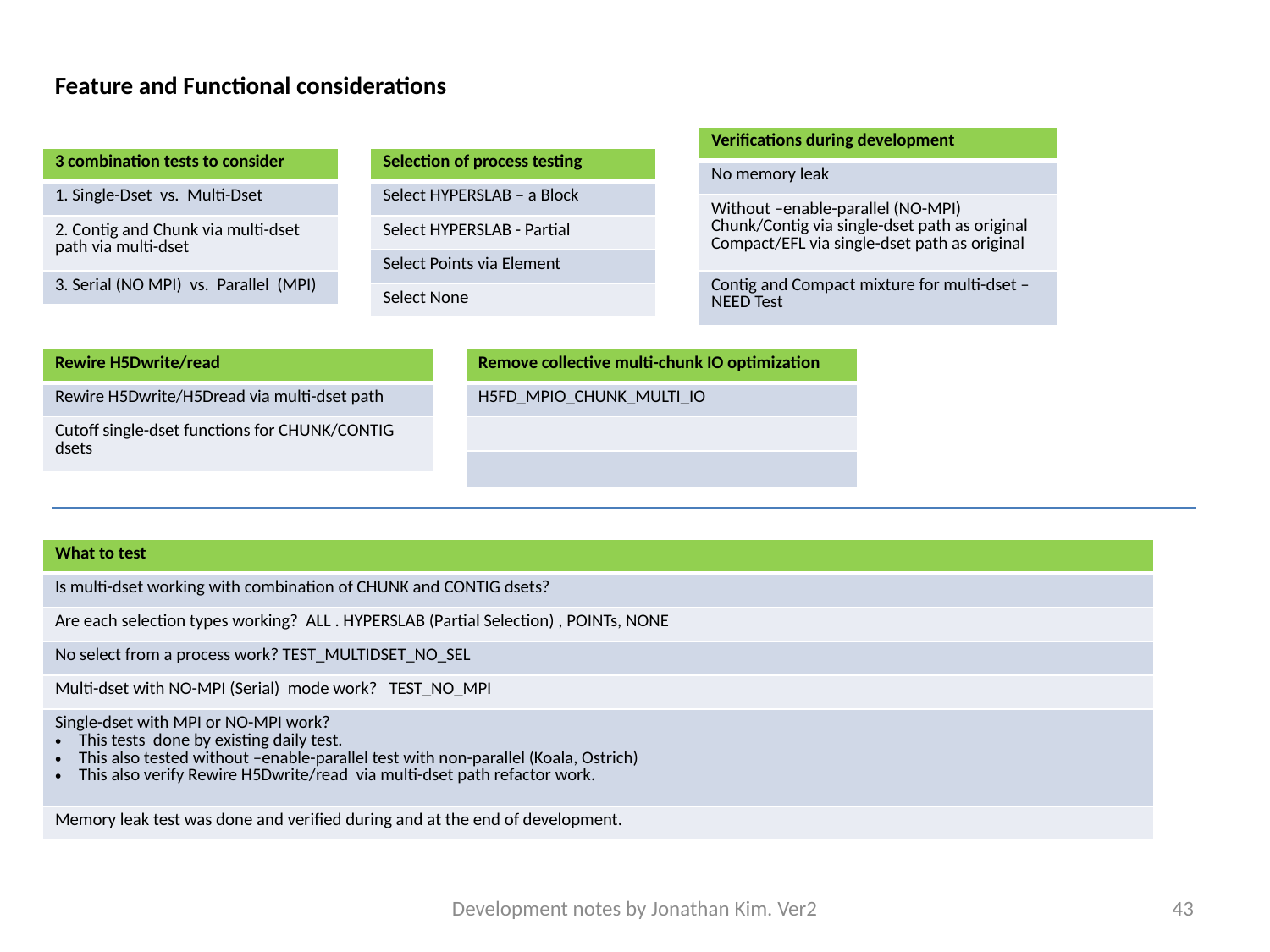

Feature and Functional considerations
| Verifications during development |
| --- |
| No memory leak |
| Without –enable-parallel (NO-MPI) Chunk/Contig via single-dset path as original Compact/EFL via single-dset path as original |
| Contig and Compact mixture for multi-dset – NEED Test |
| 3 combination tests to consider |
| --- |
| 1. Single-Dset vs. Multi-Dset |
| 2. Contig and Chunk via multi-dset path via multi-dset |
| 3. Serial (NO MPI) vs. Parallel (MPI) |
| Selection of process testing |
| --- |
| Select HYPERSLAB – a Block |
| Select HYPERSLAB - Partial |
| Select Points via Element |
| Select None |
| Rewire H5Dwrite/read |
| --- |
| Rewire H5Dwrite/H5Dread via multi-dset path |
| Cutoff single-dset functions for CHUNK/CONTIG dsets |
| Remove collective multi-chunk IO optimization |
| --- |
| H5FD\_MPIO\_CHUNK\_MULTI\_IO |
|  |
|  |
| What to test |
| --- |
| Is multi-dset working with combination of CHUNK and CONTIG dsets? |
| Are each selection types working? ALL . HYPERSLAB (Partial Selection) , POINTs, NONE |
| No select from a process work? TEST\_MULTIDSET\_NO\_SEL |
| Multi-dset with NO-MPI (Serial) mode work? TEST\_NO\_MPI |
| Single-dset with MPI or NO-MPI work? This tests done by existing daily test. This also tested without –enable-parallel test with non-parallel (Koala, Ostrich) This also verify Rewire H5Dwrite/read via multi-dset path refactor work. |
| Memory leak test was done and verified during and at the end of development. |
Development notes by Jonathan Kim. Ver2
43